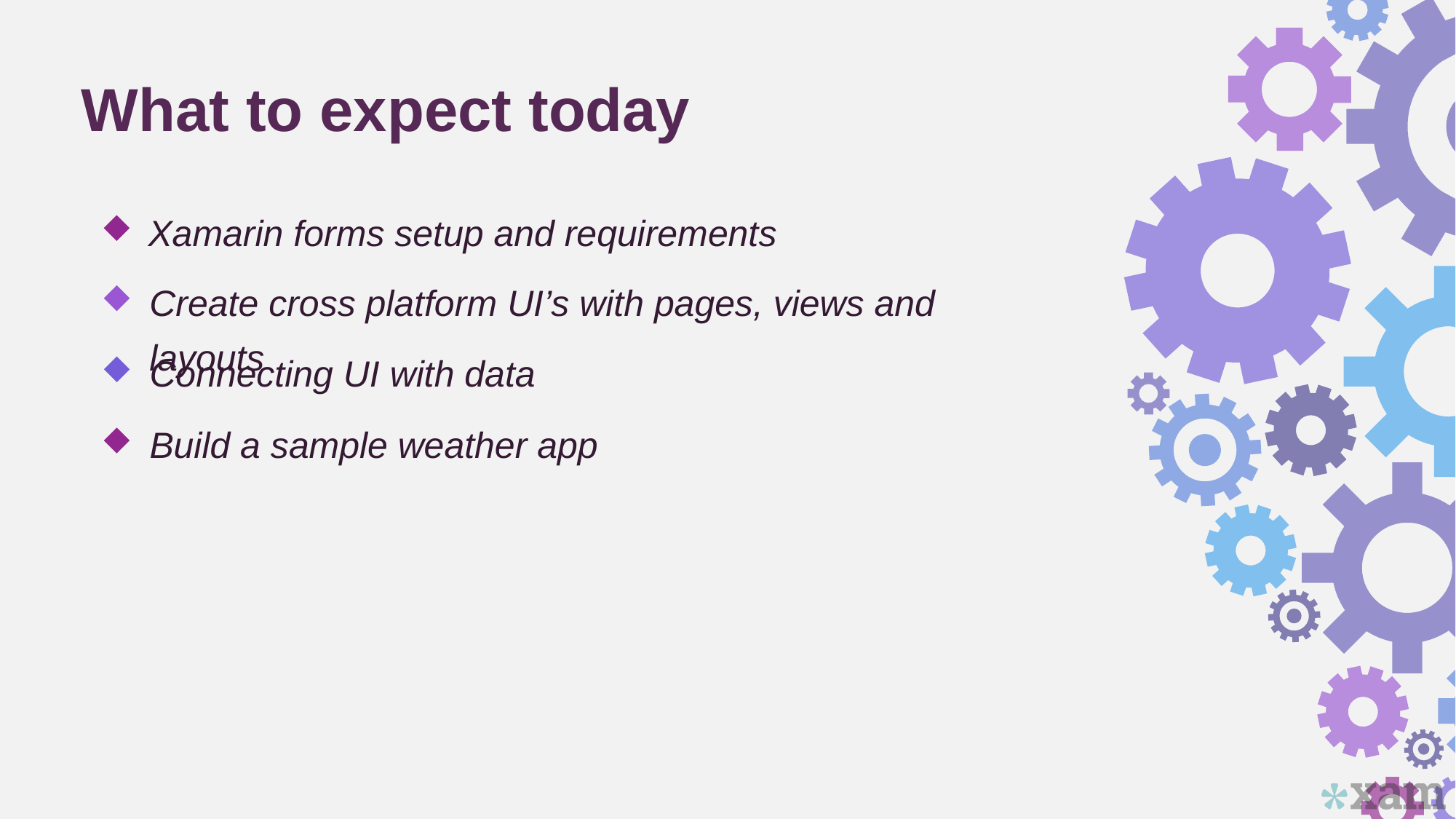

What to expect today
Xamarin forms setup and requirements

Create cross platform UI’s with pages, views and layouts

Connecting UI with data

Build a sample weather app